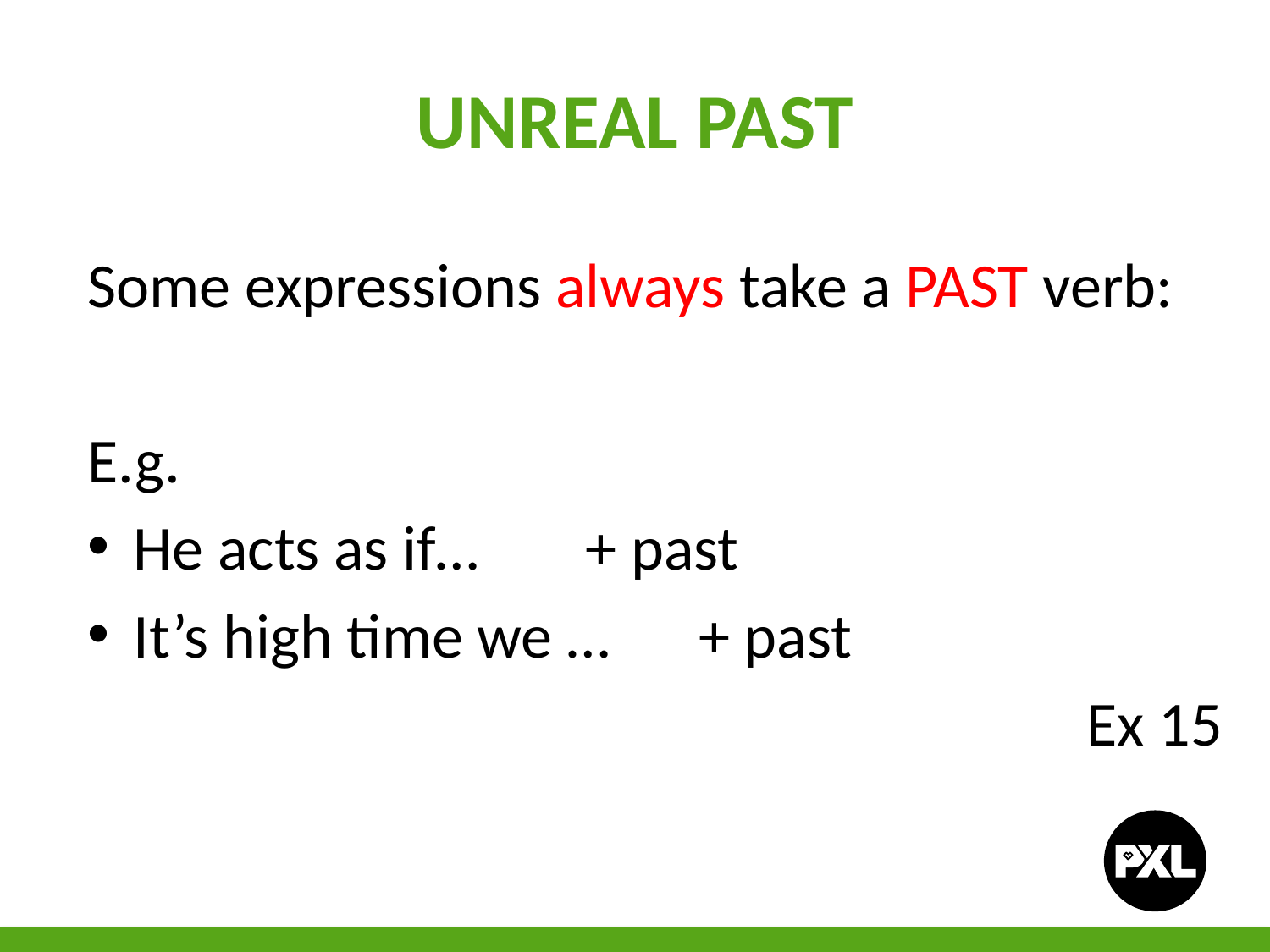

# UNREAL PAST
Some expressions always take a PAST verb:

E.g.
He acts as if… 			+ past
It’s high time we … 	+ past
Ex 15